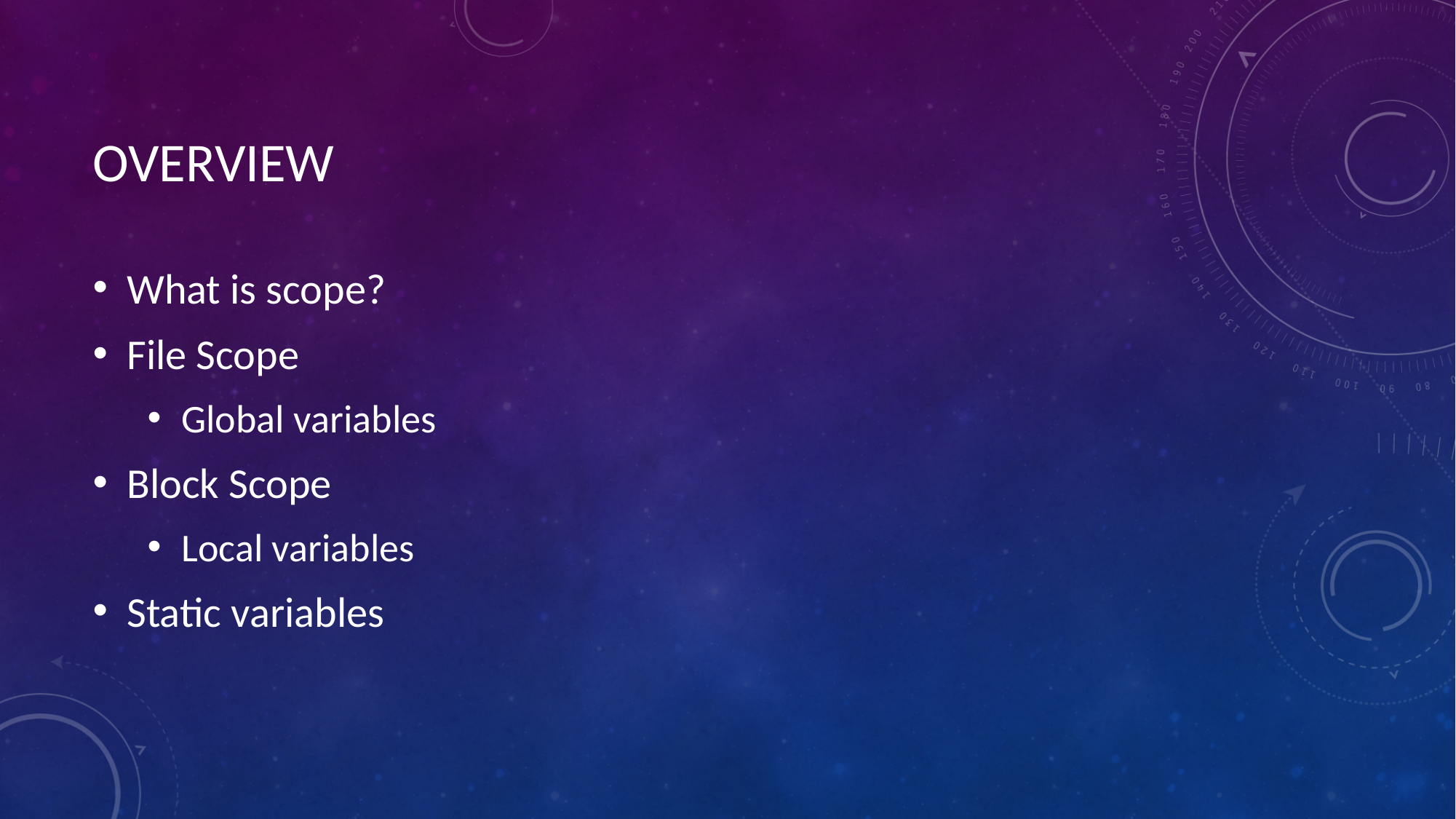

# Overview
What is scope?
File Scope
Global variables
Block Scope
Local variables
Static variables